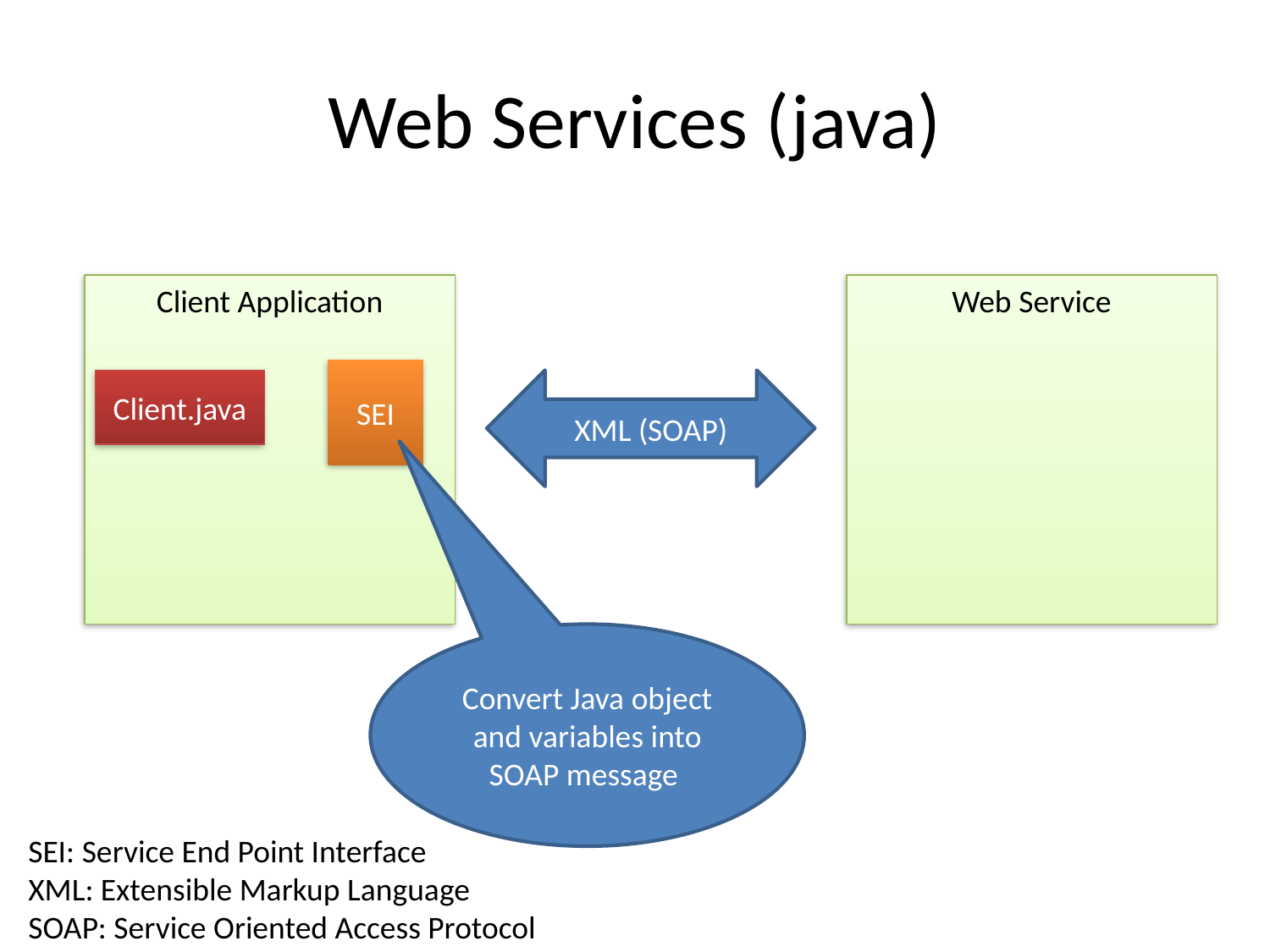

# Web Services (java)
Client Application
Web Service
SEI
Client.java
XML (SOAP)
Convert Java object and variables into SOAP message
SEI: Service End Point Interface
XML: Extensible Markup Language
SOAP: Service Oriented Access Protocol